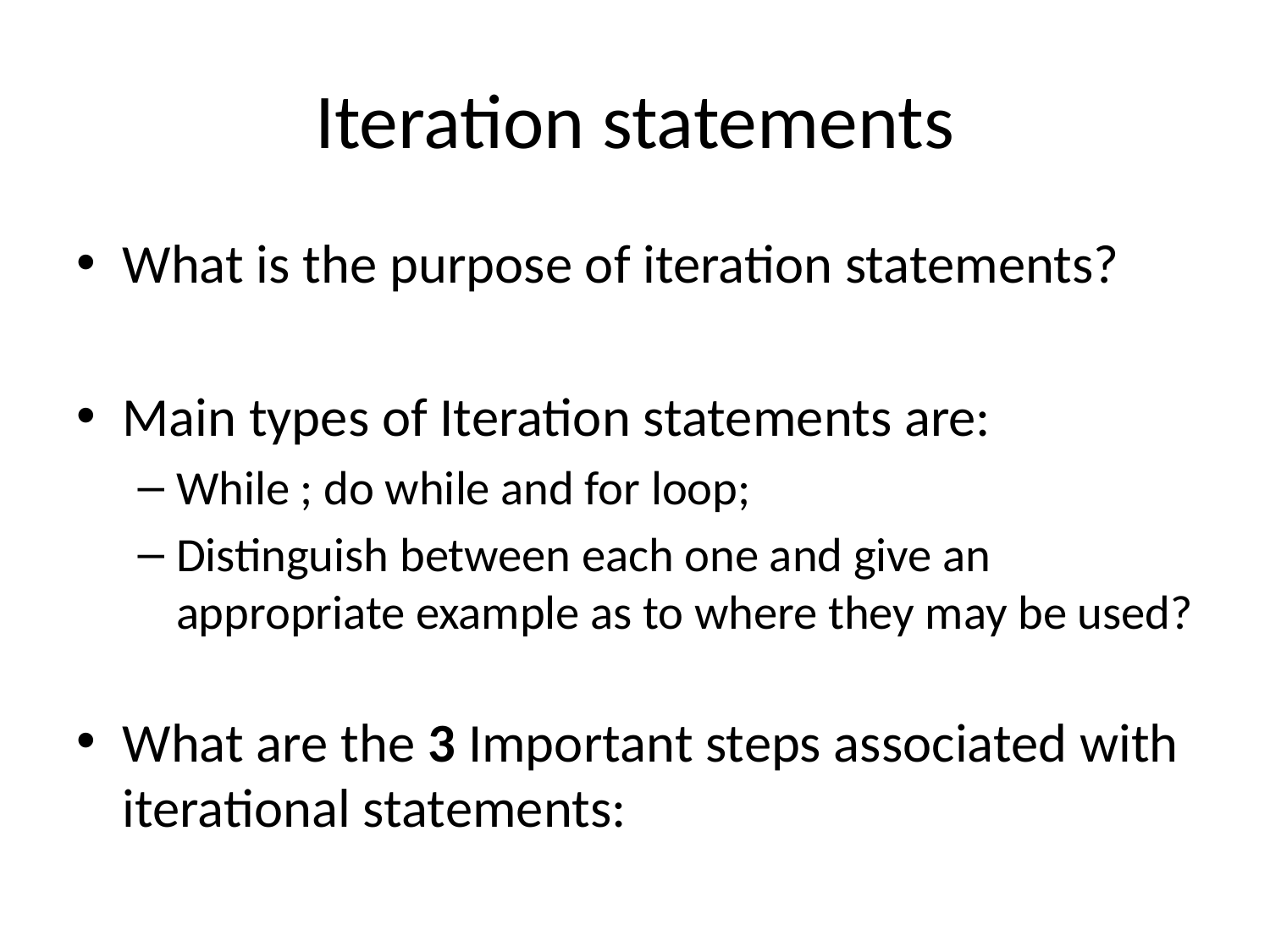

# Iteration statements
What is the purpose of iteration statements?

Main types of Iteration statements are:
While ; do while and for loop;
Distinguish between each one and give an appropriate example as to where they may be used?
What are the 3 Important steps associated with iterational statements: